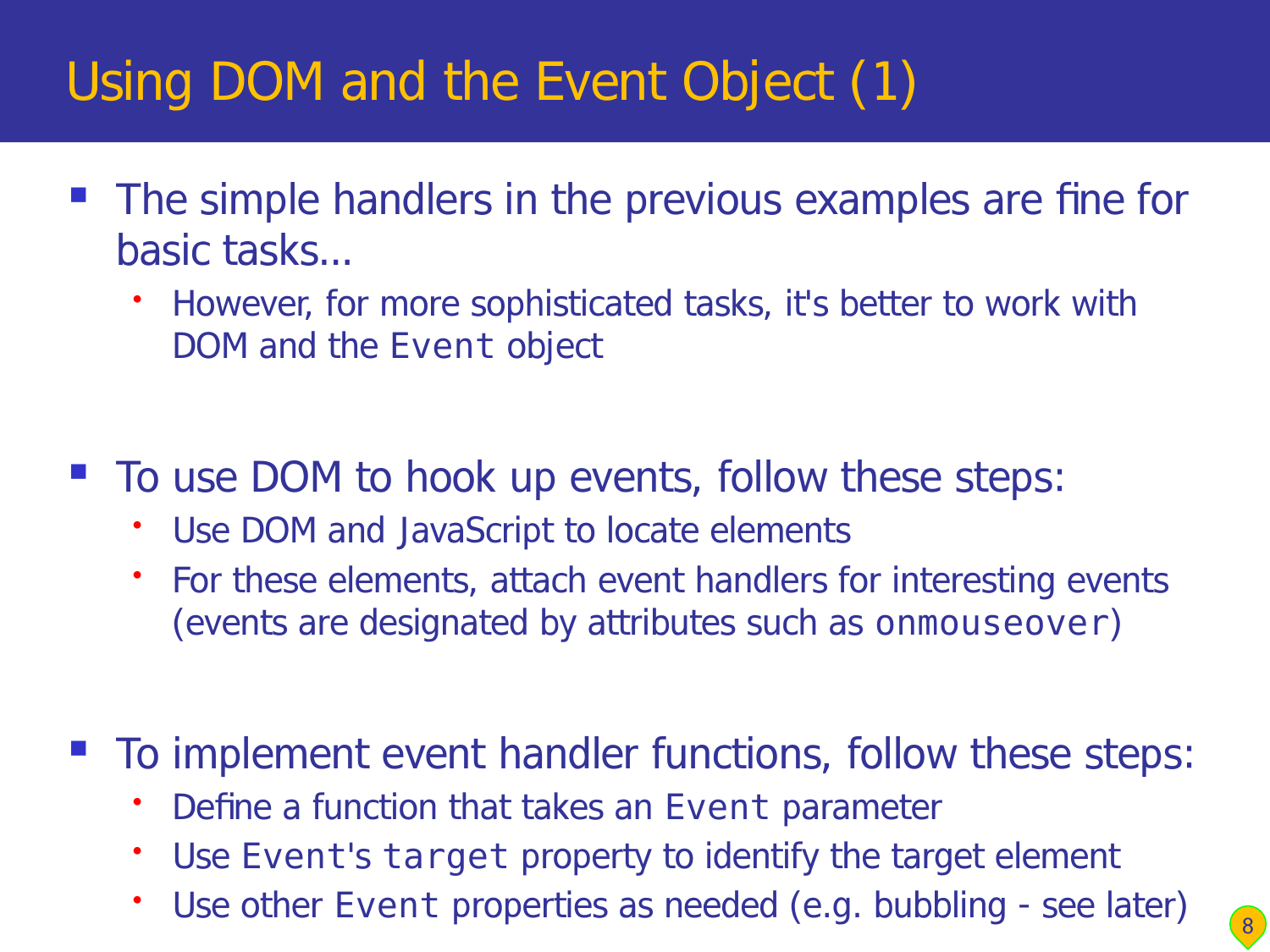

# Using DOM and the Event Object (1)
The simple handlers in the previous examples are fine for basic tasks…
However, for more sophisticated tasks, it's better to work with DOM and the Event object

To use DOM to hook up events, follow these steps:
Use DOM and JavaScript to locate elements
For these elements, attach event handlers for interesting events (events are designated by attributes such as onmouseover)

To implement event handler functions, follow these steps:
Define a function that takes an Event parameter
Use Event's target property to identify the target element
Use other Event properties as needed (e.g. bubbling - see later)

8